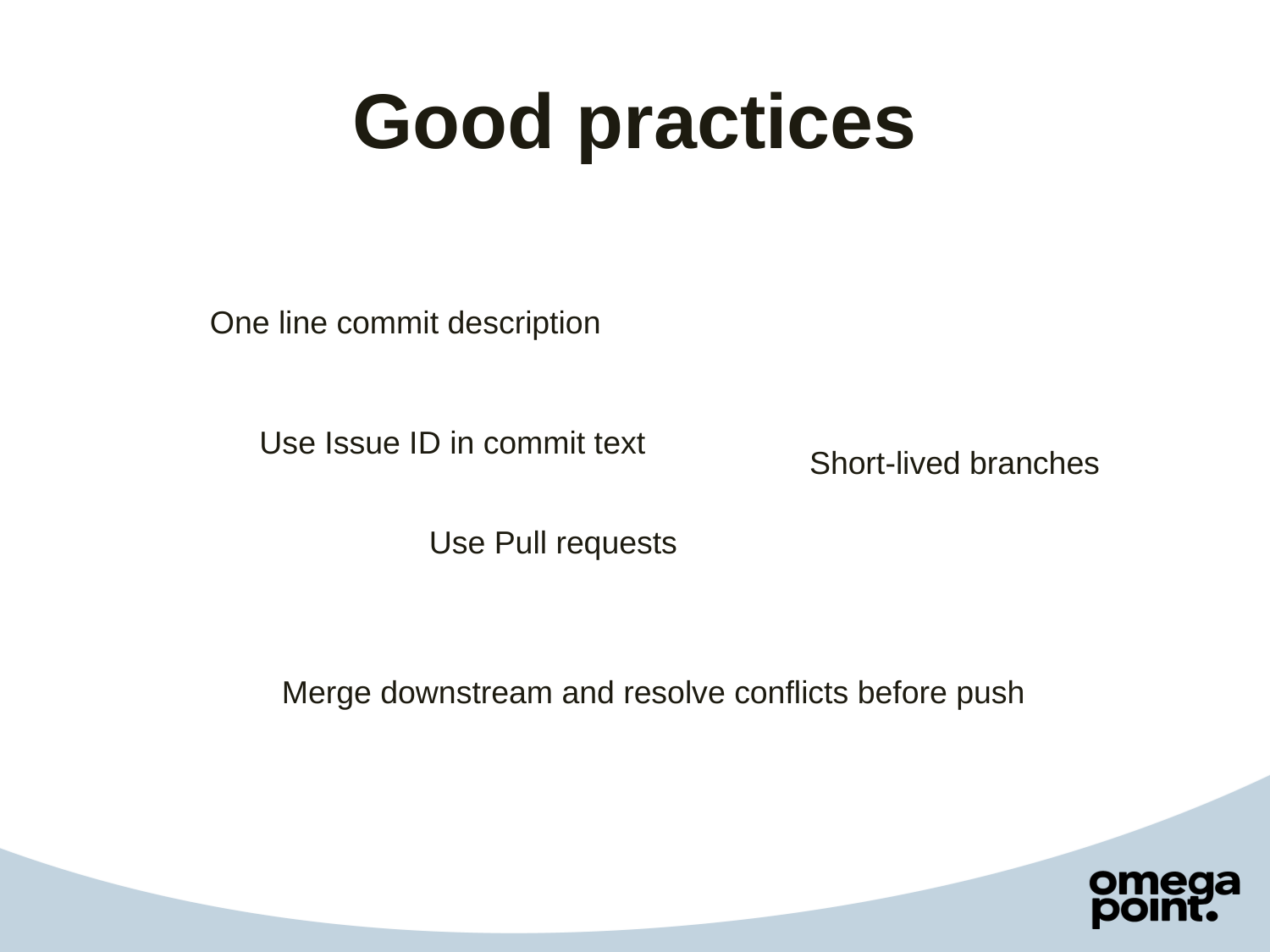

# Good practices
One line commit description
Use Issue ID in commit text
Short-lived branches
Use Pull requests
Merge downstream and resolve conflicts before push